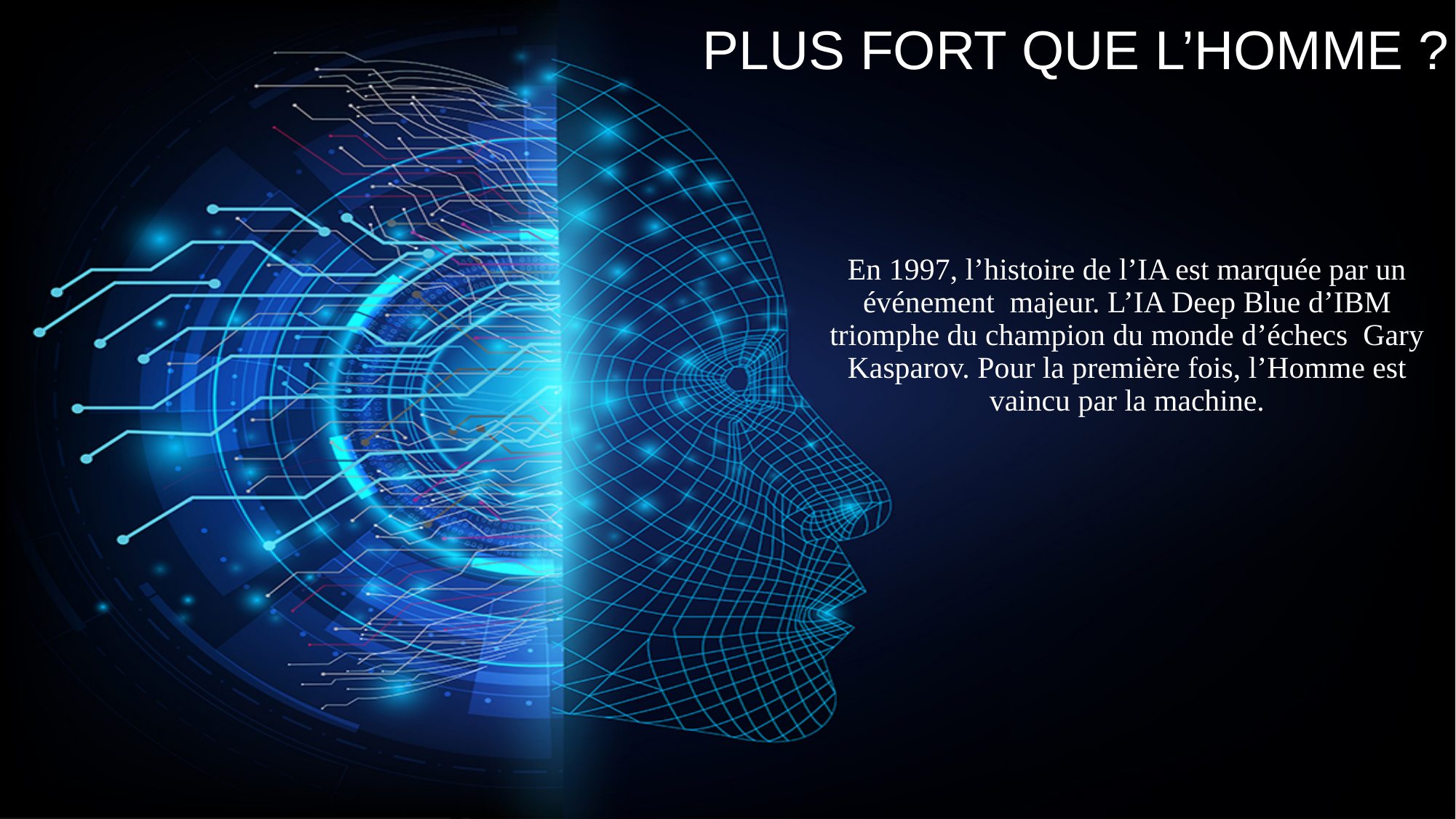

# PLUS FORT QUE L’HOMME ?

En 1997, l’histoire de l’IA est marquée par un événement  majeur. L’IA Deep Blue d’IBM triomphe du champion du monde d’échecs  Gary Kasparov. Pour la première fois, l’Homme est vaincu par la machine.